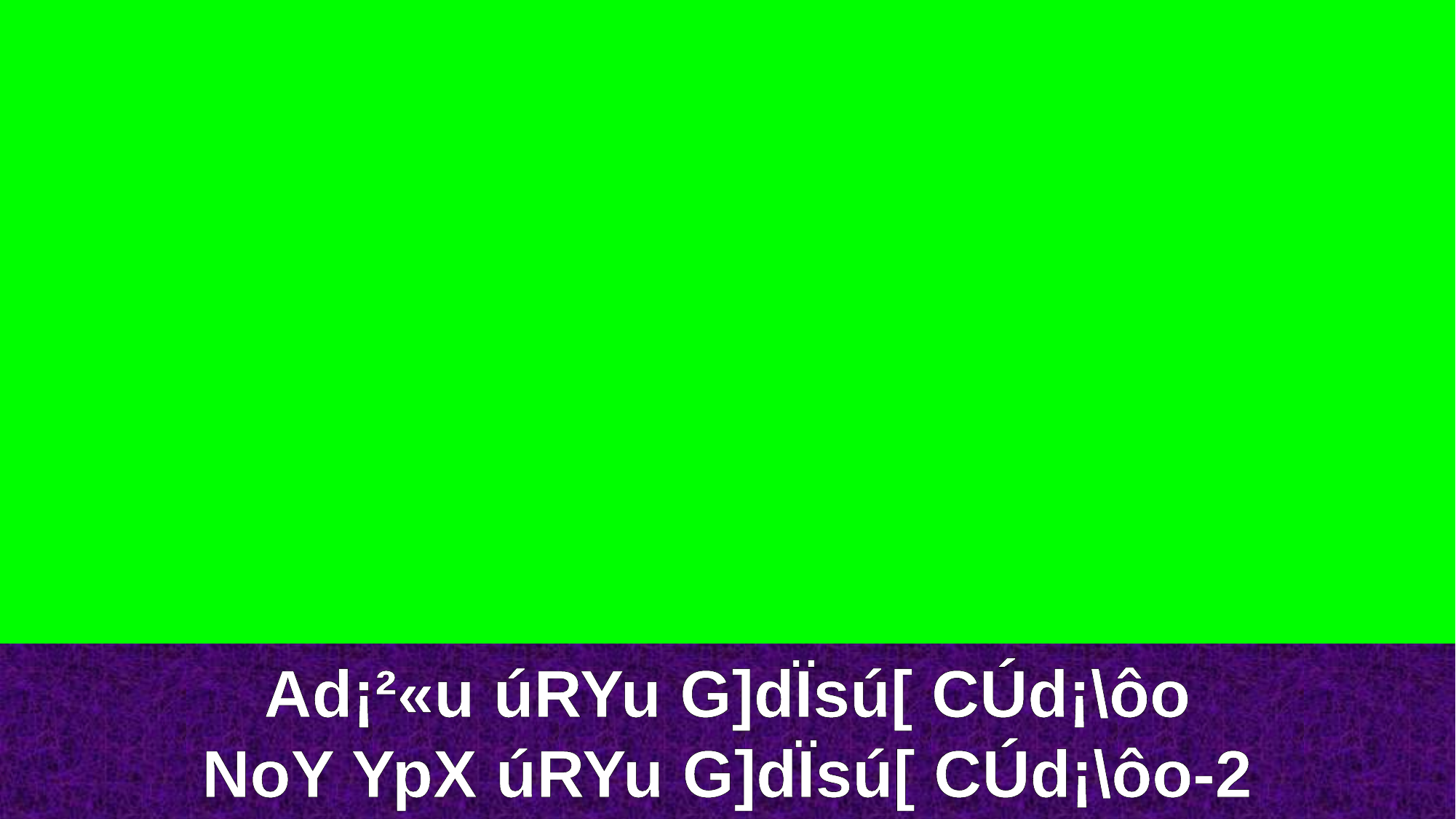

Ad¡²«u úRYu G]dÏsú[ CÚd¡\ôo
NoY YpX úRYu G]dÏsú[ CÚd¡\ôo-2